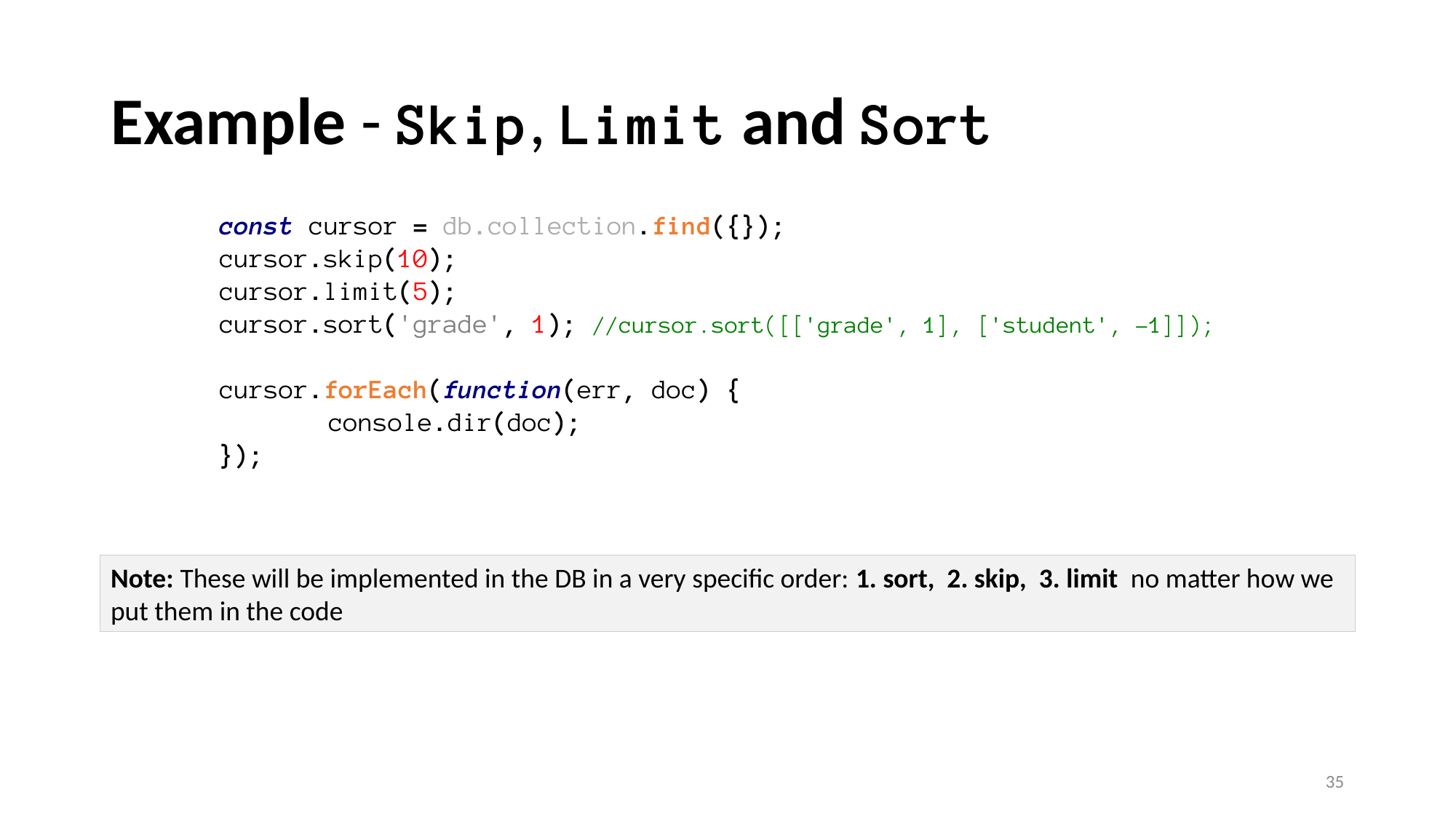

# Example - Skip, Limit and Sort
	const cursor = db.collection.find({});
	cursor.skip(10);
	cursor.limit(5);
	cursor.sort('grade', 1); //cursor.sort([['grade', 1], ['student', -1]]);

	cursor.forEach(function(err, doc) {
		console.dir(doc);
	});

Note: These will be implemented in the DB in a very specific order: 1. sort,  2. skip,  3. limit  no matter how we put them in the code
35